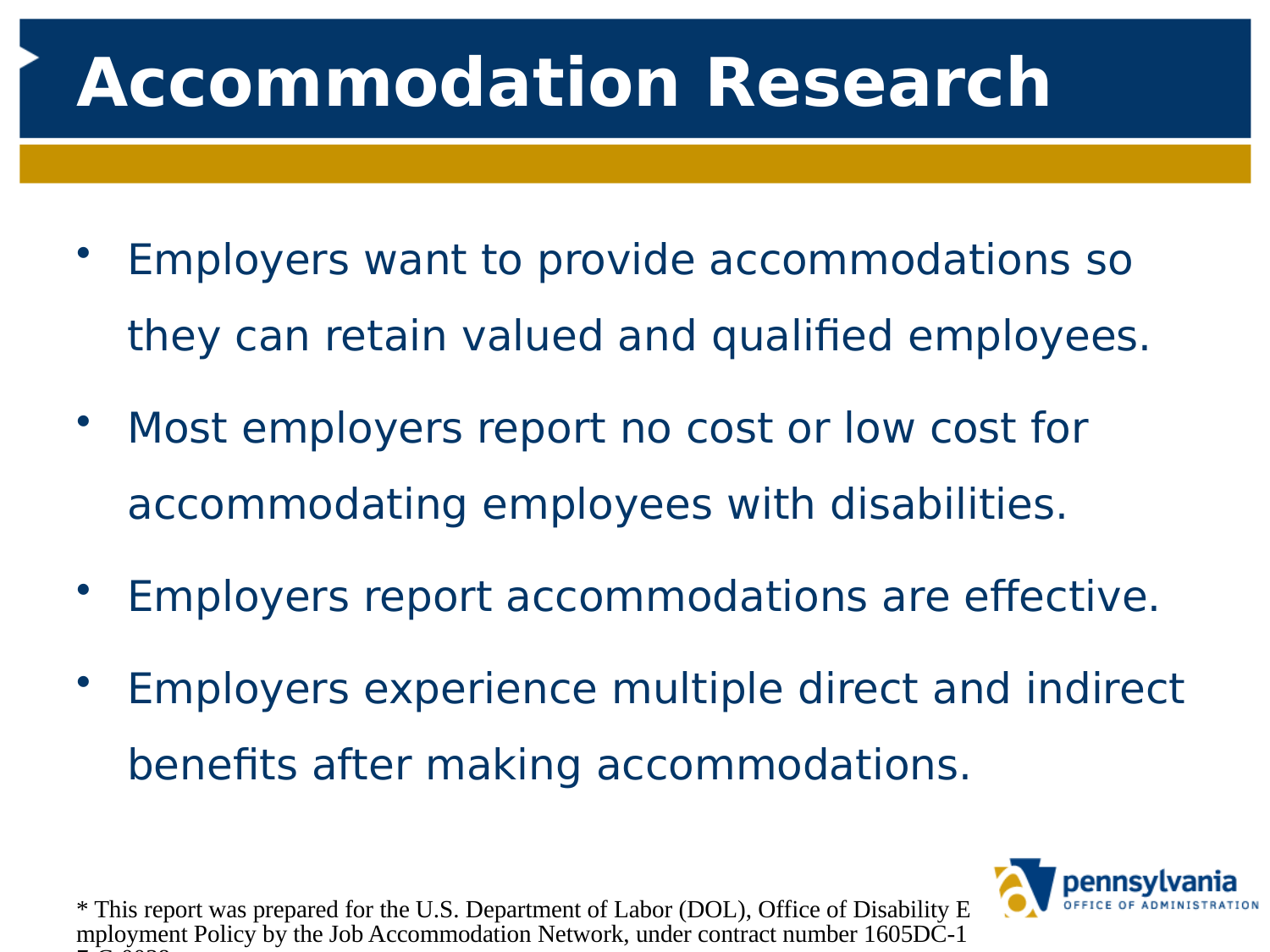

# Accommodation Research
Employers want to provide accommodations so they can retain valued and qualified employees.
Most employers report no cost or low cost for accommodating employees with disabilities.
Employers report accommodations are effective.
Employers experience multiple direct and indirect benefits after making accommodations.
* This report was prepared for the U.S. Department of Labor (DOL), Office of Disability Employment Policy by the Job Accommodation Network, under contract number 1605DC-17-C-0038.